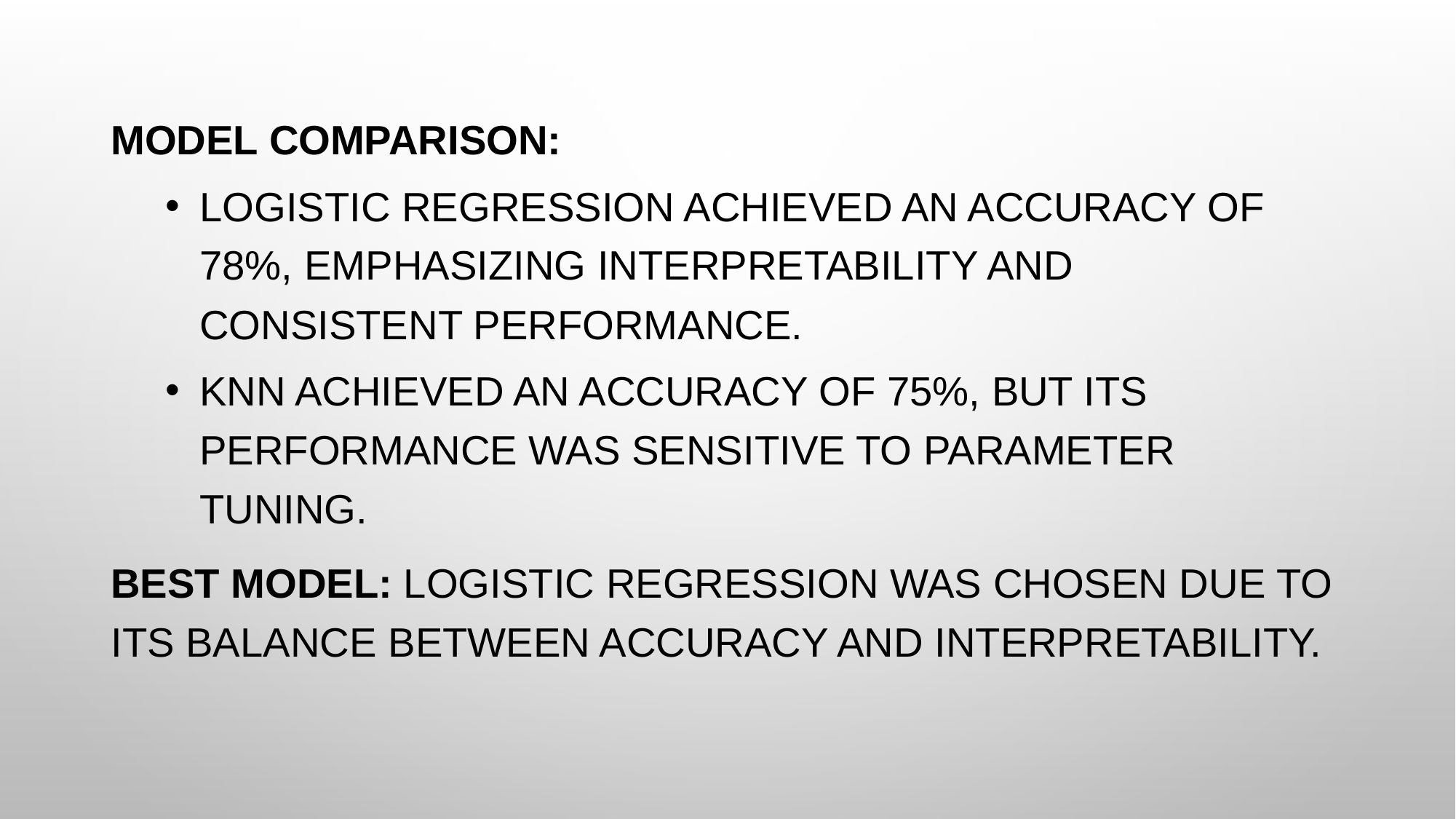

Model Comparison:
Logistic Regression achieved an accuracy of 78%, emphasizing interpretability and consistent performance.
KNN achieved an accuracy of 75%, but its performance was sensitive to parameter tuning.
Best Model: Logistic Regression was chosen due to its balance between accuracy and interpretability.